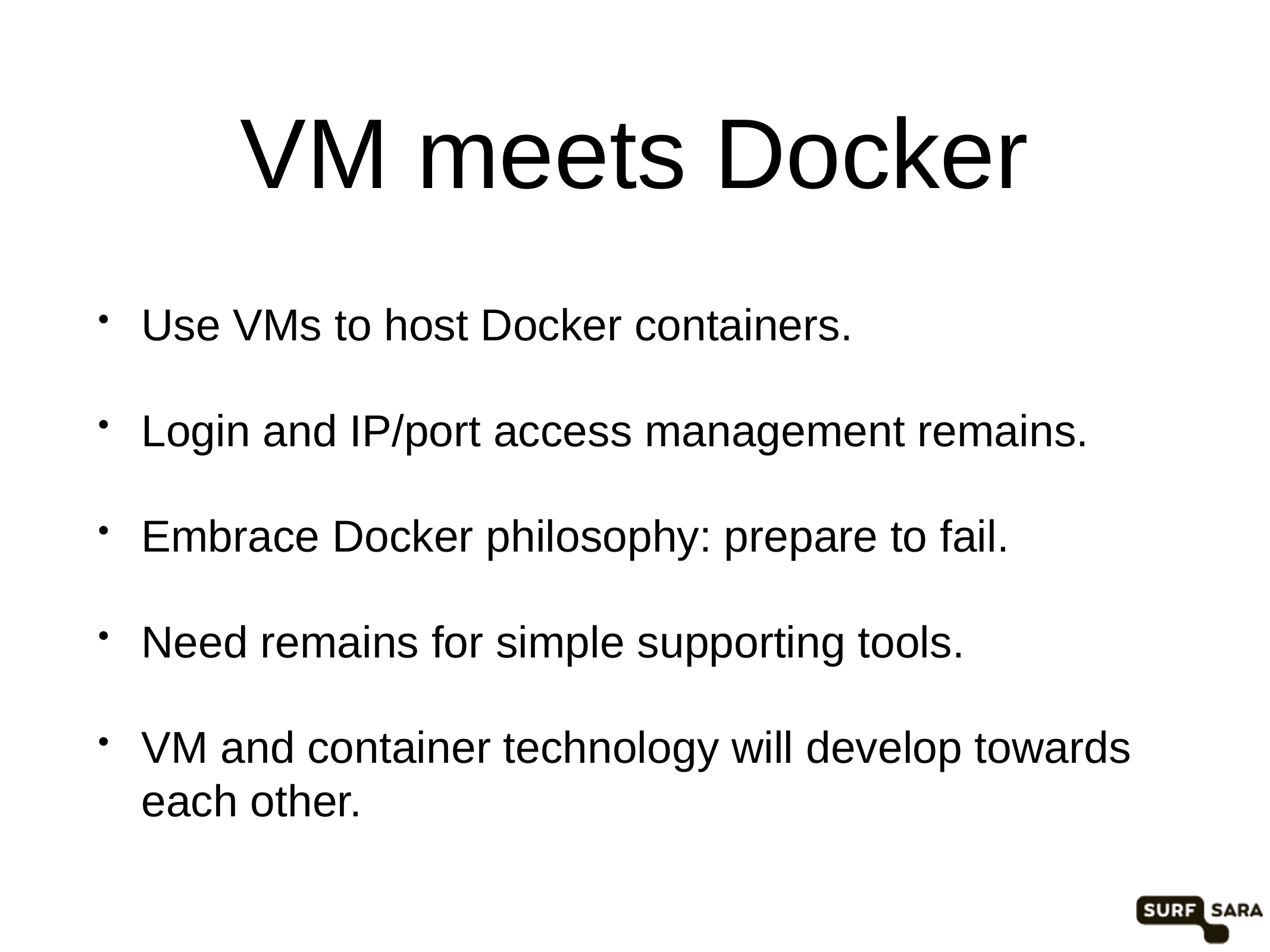

# VM meets Docker
Use VMs to host Docker containers.
Login and IP/port access management remains.
Embrace Docker philosophy: prepare to fail.
Need remains for simple supporting tools.
VM and container technology will develop towards each other.